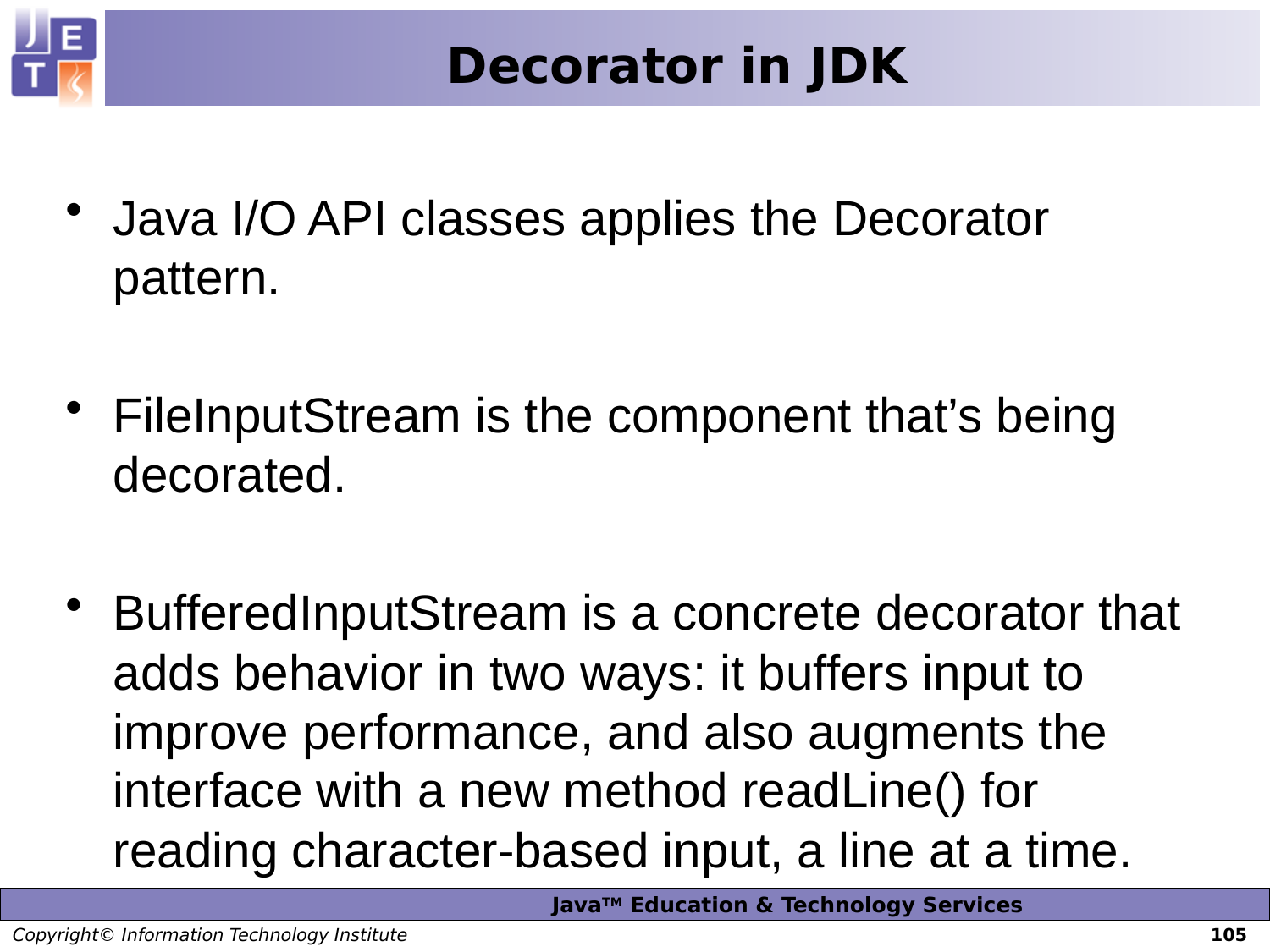

# Decorator in JDK
Java I/O API classes applies the Decorator pattern.

FileInputStream is the component that’s being decorated.

BufferedInputStream is a concrete decorator that adds behavior in two ways: it buffers input to improve performance, and also augments the interface with a new method readLine() for reading character-based input, a line at a time.